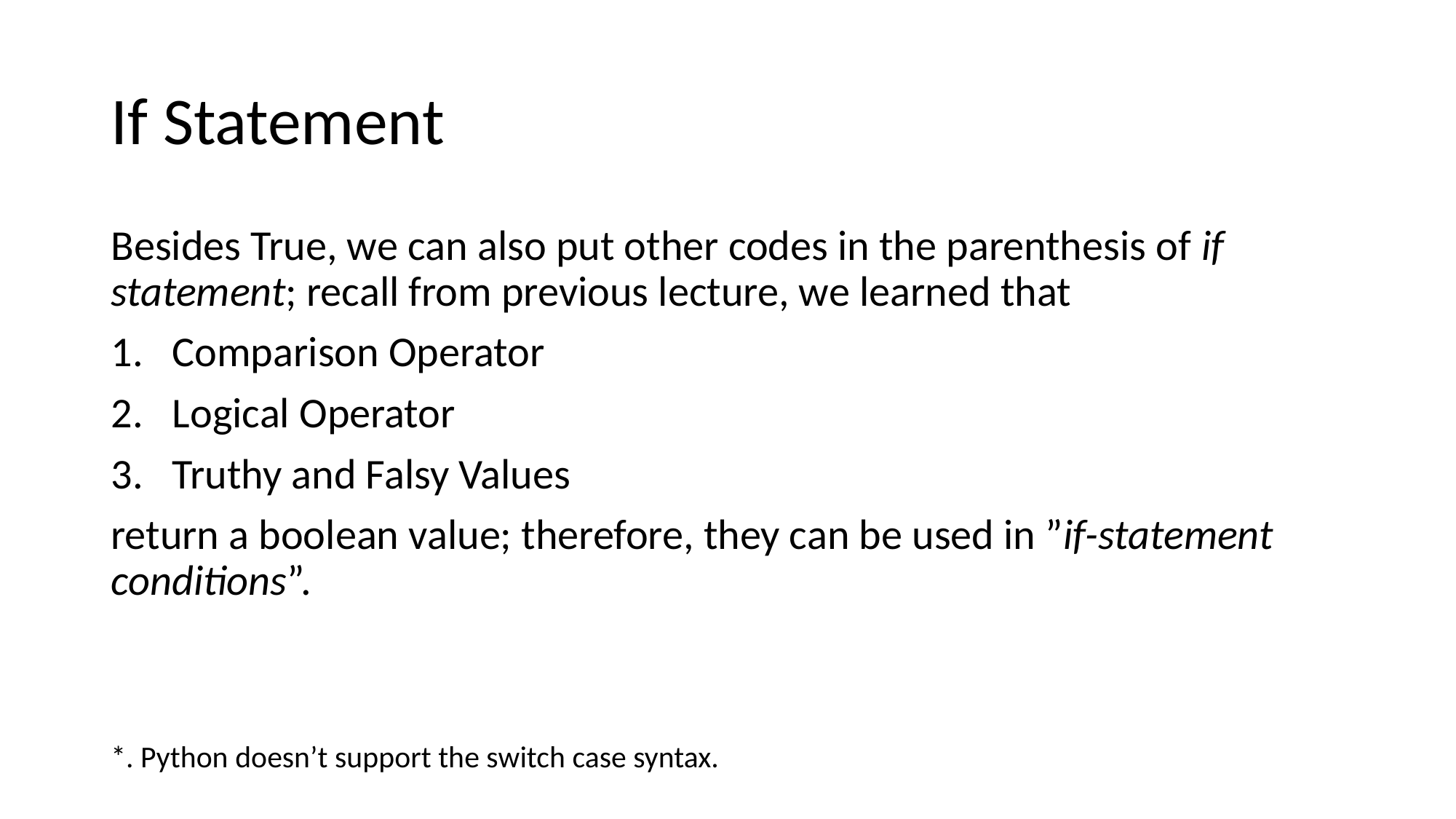

# If Statement
Besides True, we can also put other codes in the parenthesis of if statement; recall from previous lecture, we learned that
Comparison Operator
Logical Operator
Truthy and Falsy Values
return a boolean value; therefore, they can be used in ”if-statement conditions”.

*. Python doesn’t support the switch case syntax.